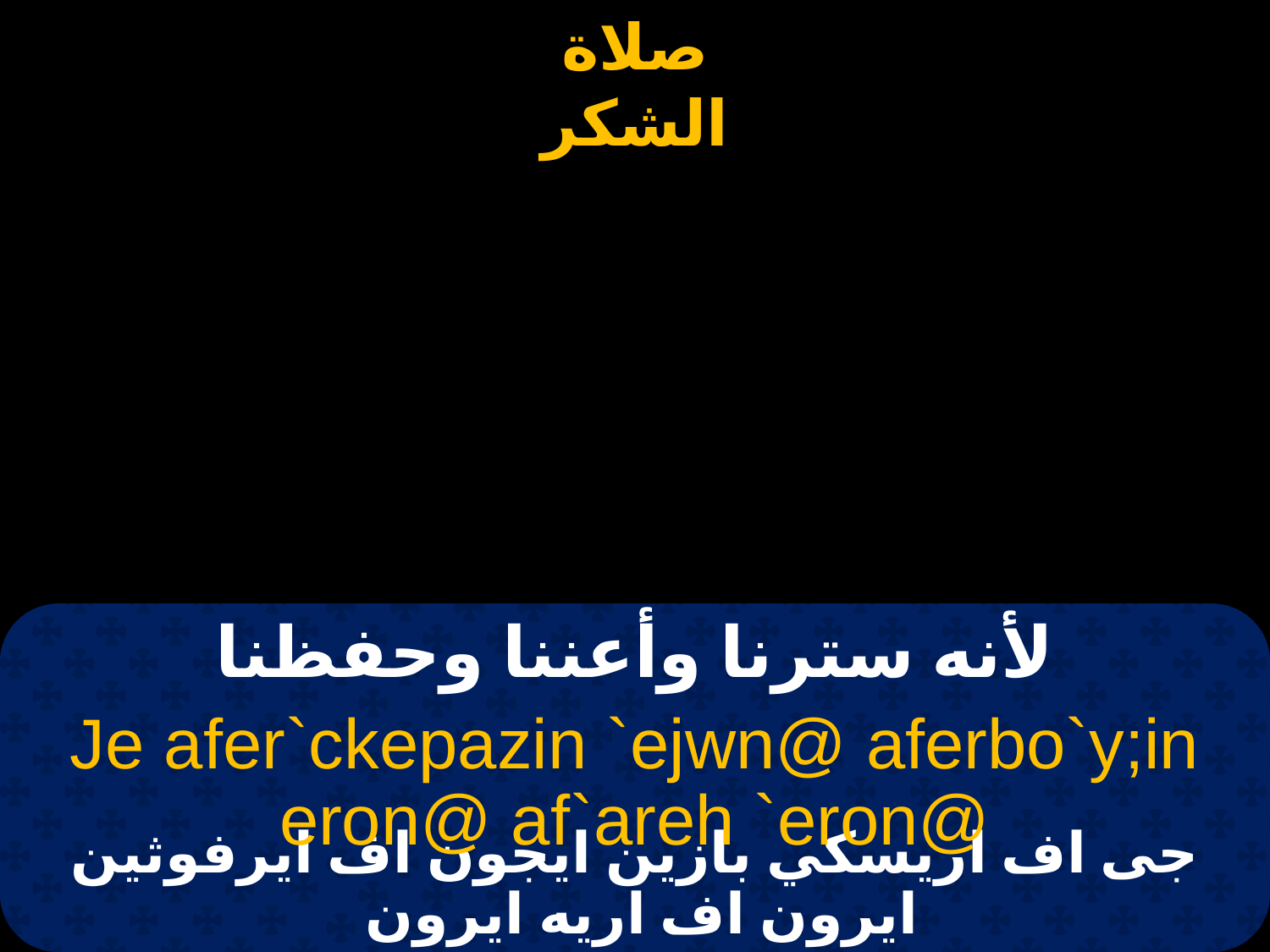

# لأنه سترنا وأعننا وحفظنا
Je afer`ckepazin `ejwn@ aferbo`y;in eron@ af`areh `eron@
جى اف اريسكي بازين ايجون اف ايرفوثين ايرون اف اريه ايرون